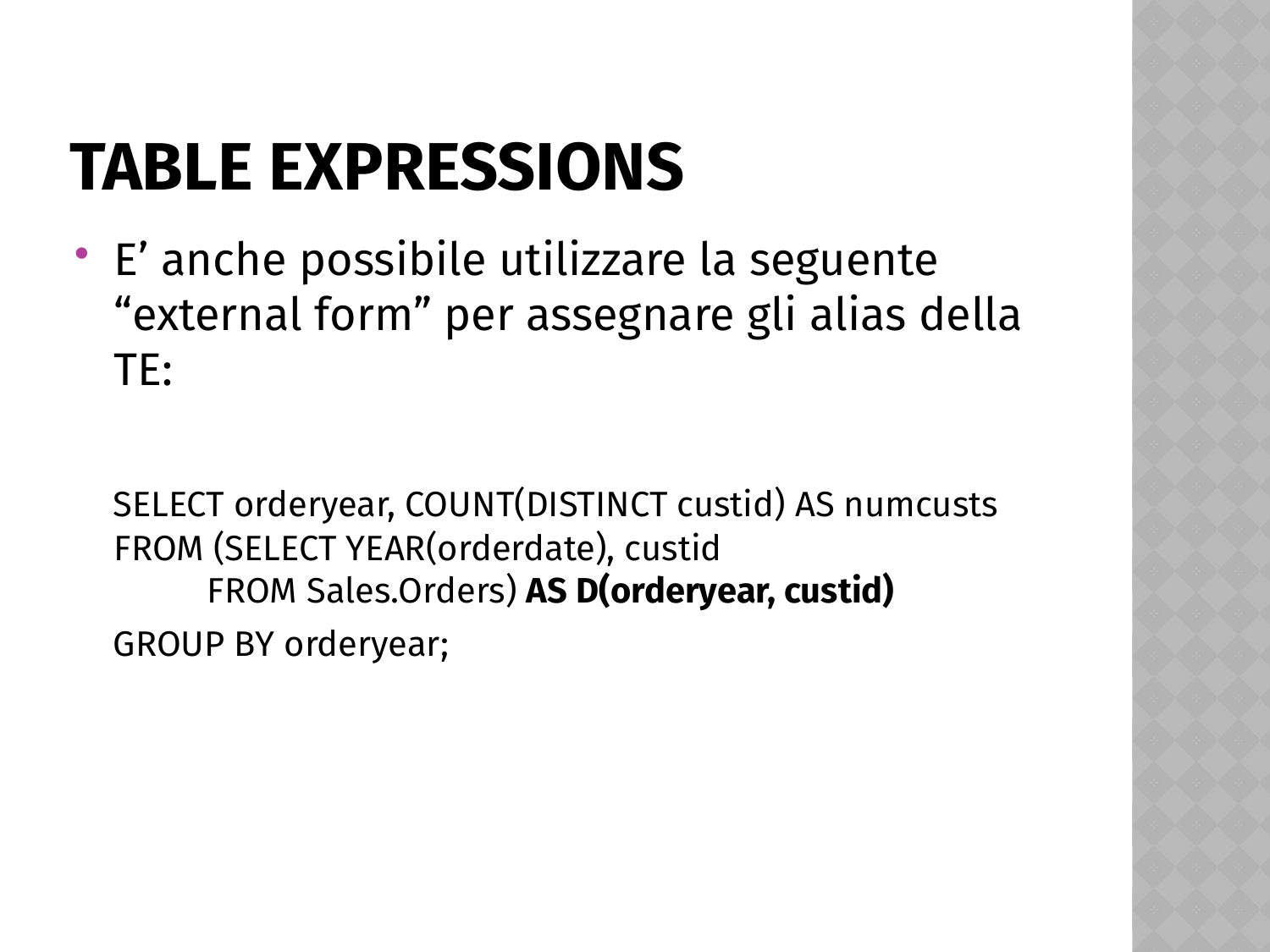

# Table expressions
E’ anche possibile utilizzare la seguente “external form” per assegnare gli alias della TE:

   SELECT orderyear, COUNT(DISTINCT custid) AS numcusts FROM (SELECT YEAR(orderdate), custid
          FROM Sales.Orders) AS D(orderyear, custid)
    GROUP BY orderyear;